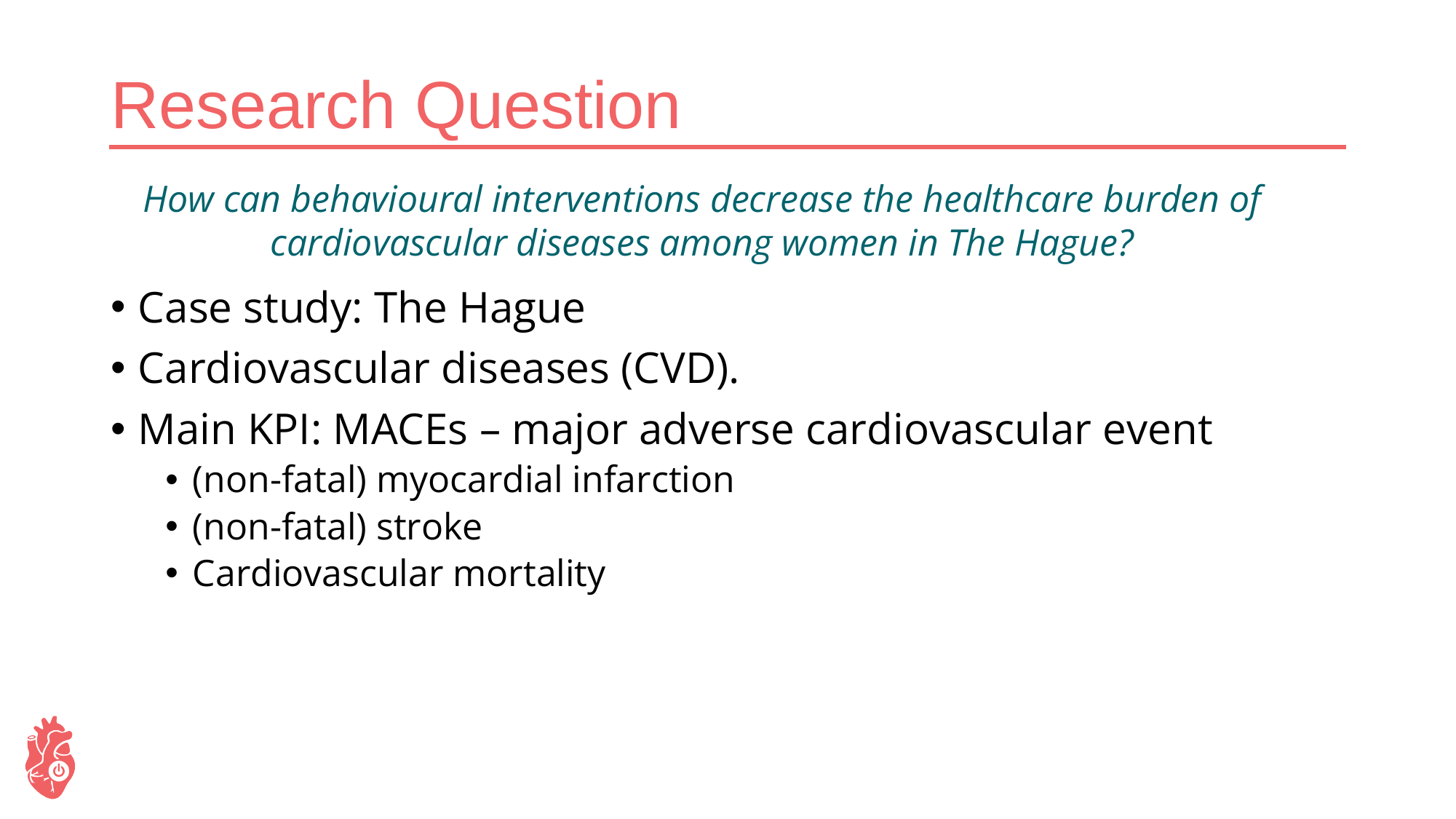

# Research Question
How can behavioural interventions decrease the healthcare burden of cardiovascular diseases among women in The Hague?
Case study: The Hague
Cardiovascular diseases (CVD).
Main KPI: MACEs – major adverse cardiovascular event
(non-fatal) myocardial infarction
(non-fatal) stroke
Cardiovascular mortality